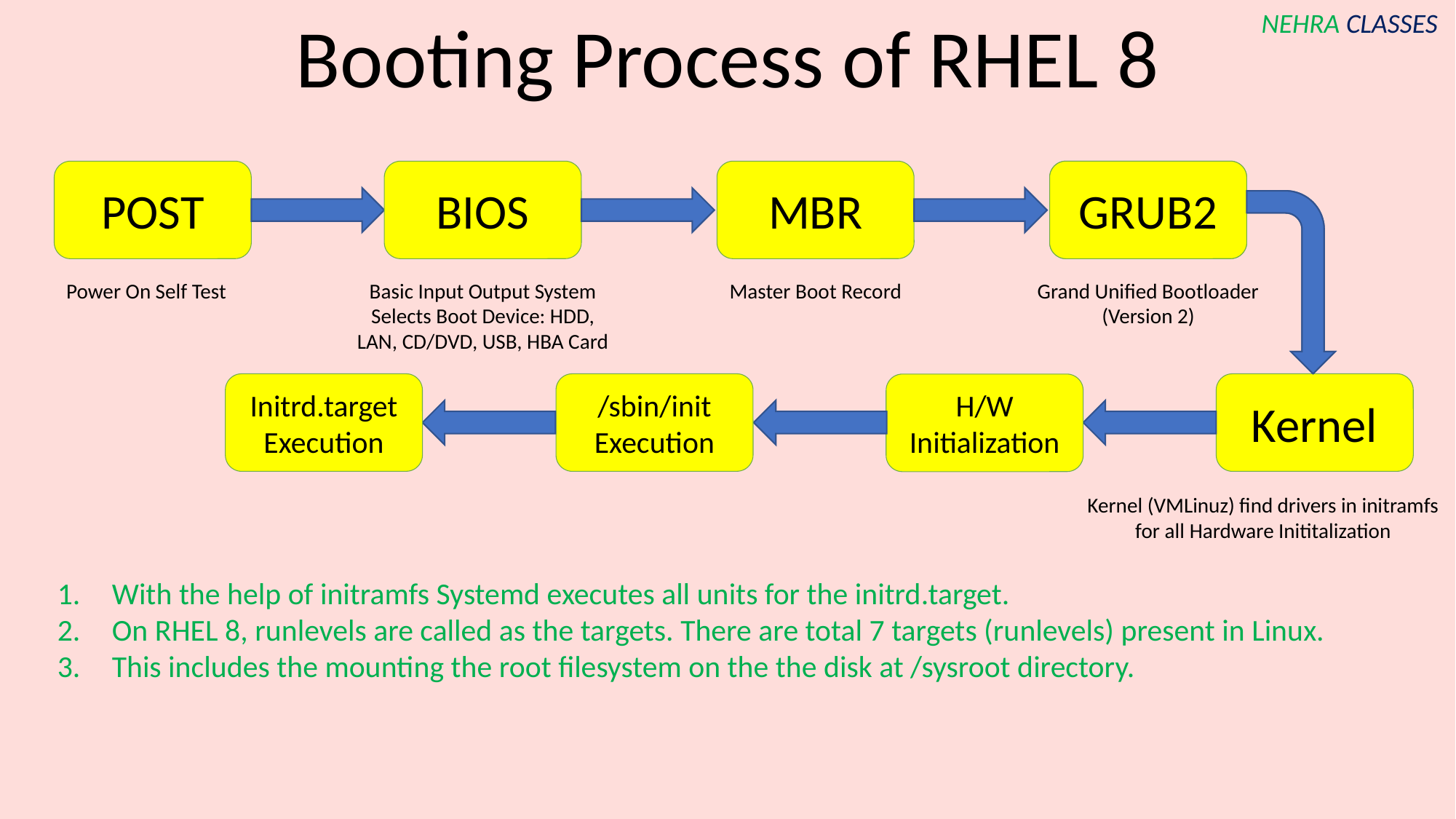

Booting Process of RHEL 8
MBR
GRUB2
POST
BIOS
GRUB2

Power On Self Test

Basic Input Output System
Selects Boot Device: HDD, LAN, CD/DVD, USB, HBA Card

Master Boot Record

Grand Unified Bootloader (Version 2)
Initrd.target
Execution
/sbin/init
Execution
Kernel
H/W Initialization

Kernel (VMLinuz) find drivers in initramfs for all Hardware Inititalization

With the help of initramfs Systemd executes all units for the initrd.target.
On RHEL 8, runlevels are called as the targets. There are total 7 targets (runlevels) present in Linux.
This includes the mounting the root filesystem on the the disk at /sysroot directory.